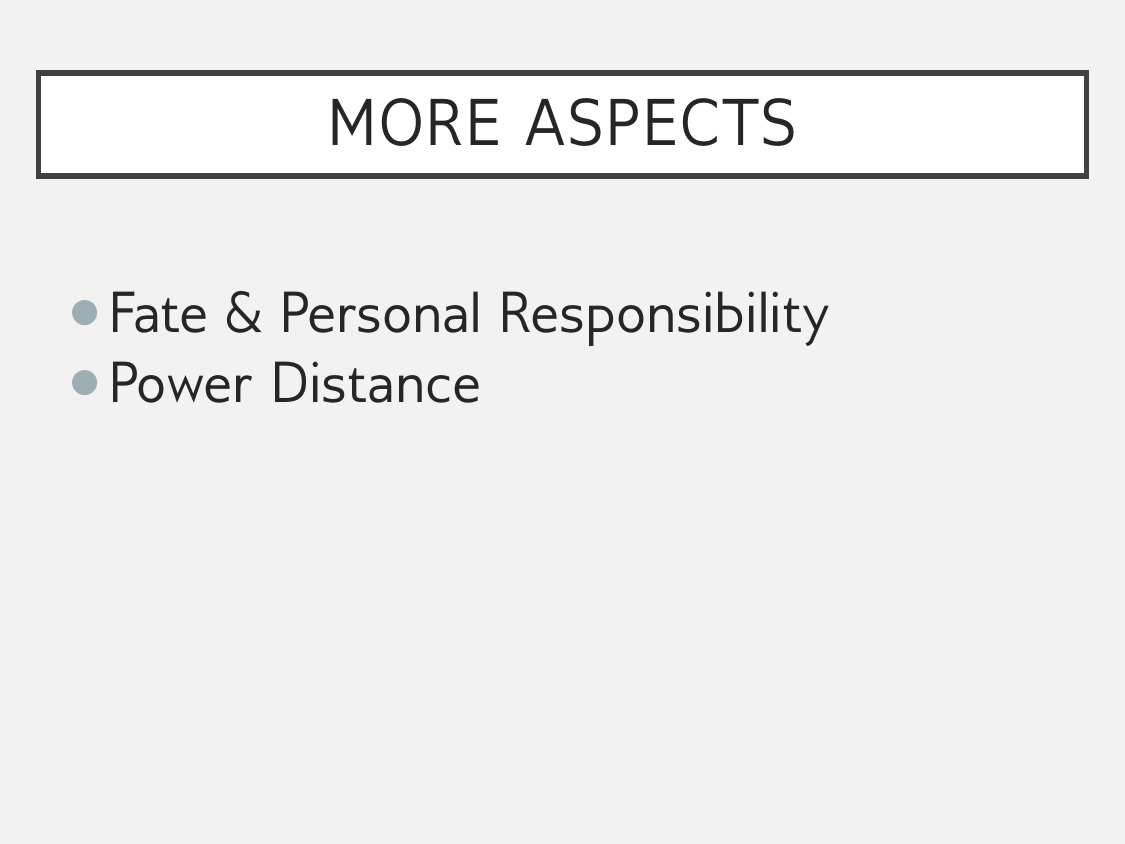

# More aspects

Fate & Personal Responsibility
Power Distance